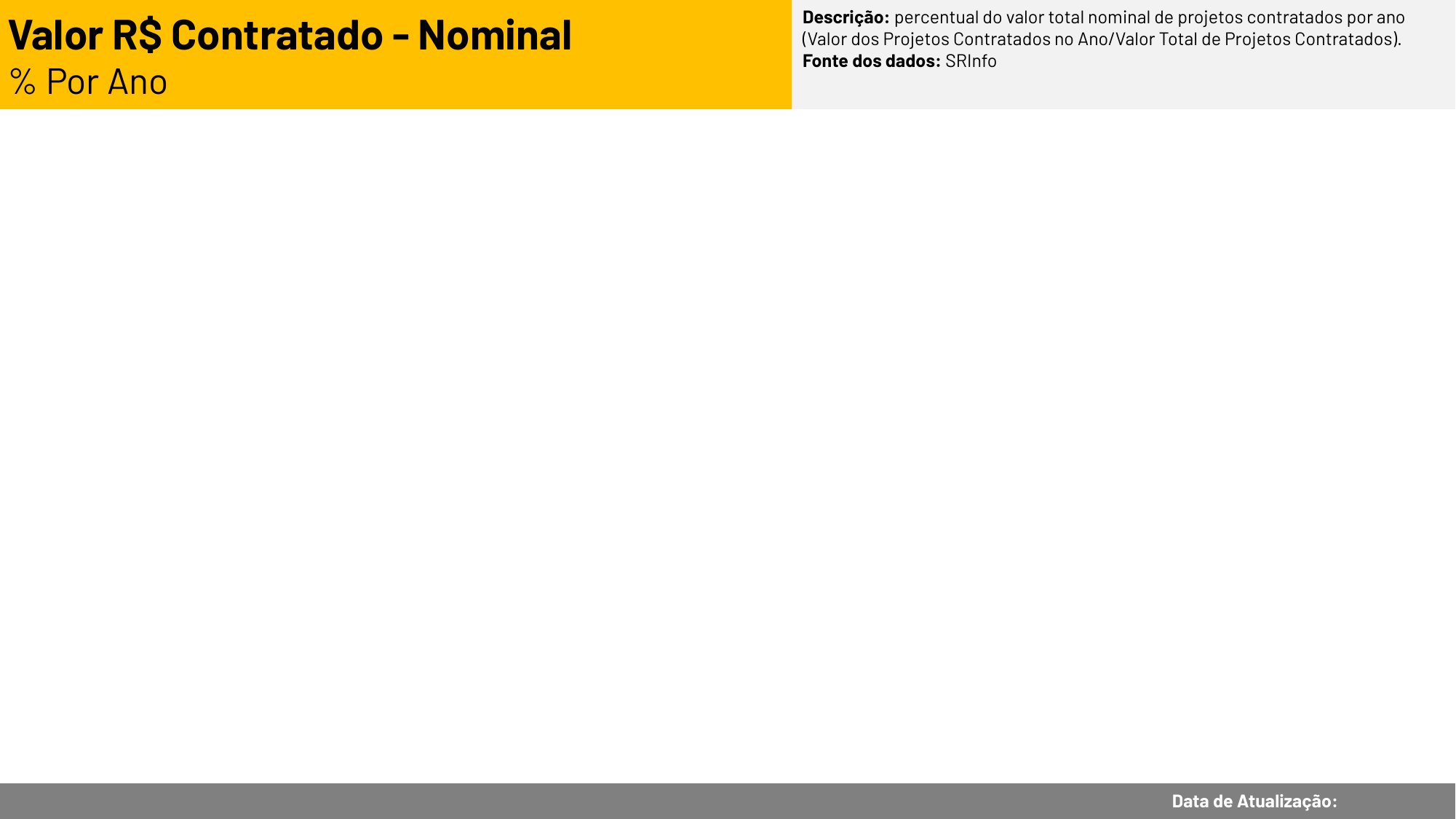

Descrição: percentual do valor total nominal de projetos contratados por ano (Valor dos Projetos Contratados no Ano/Valor Total de Projetos Contratados). Fonte dos dados: SRInfo
Valor R$ Contratado - Nominal
% Por Ano

Data de Atualização: